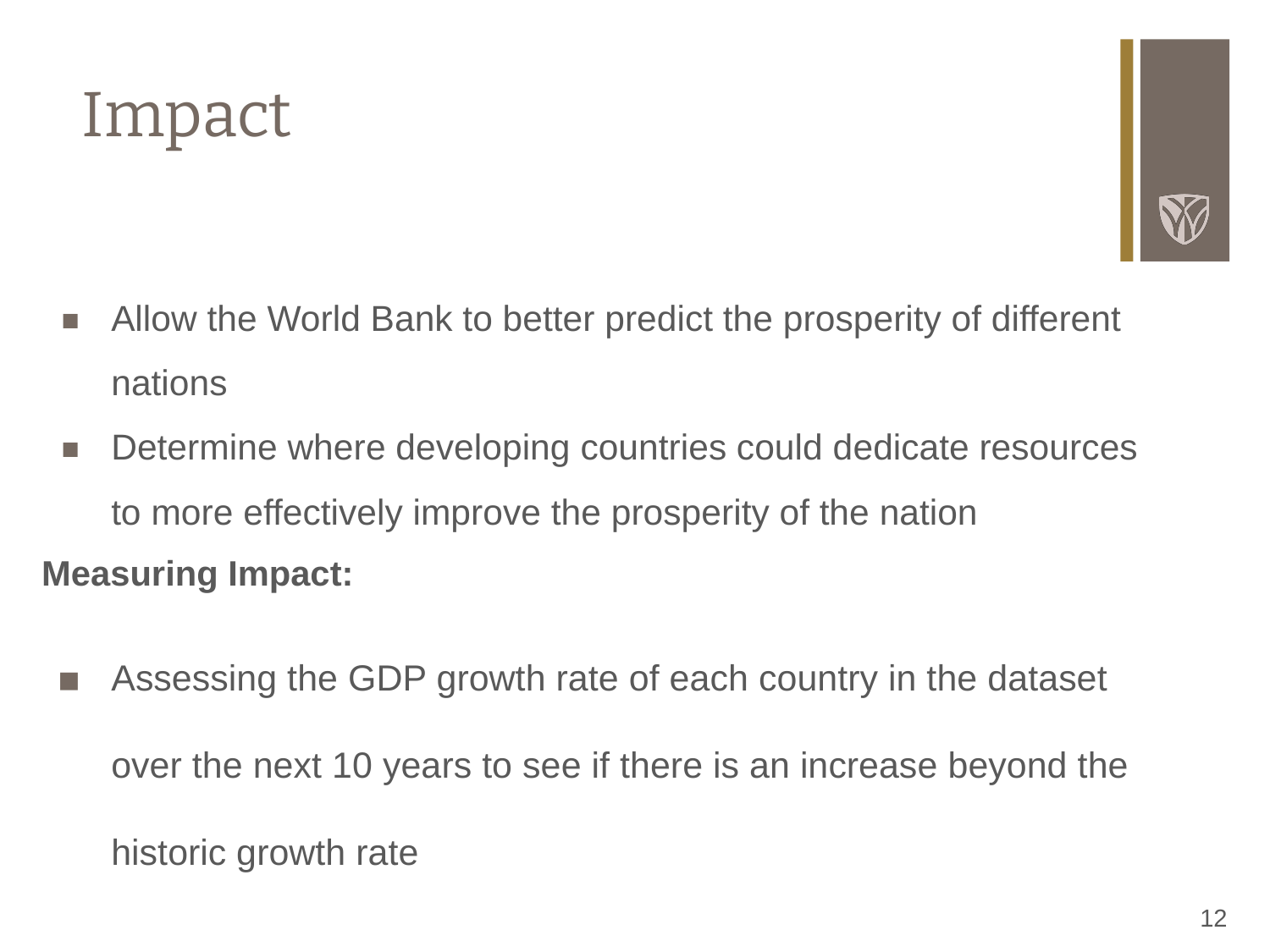

# Impact
Allow the World Bank to better predict the prosperity of different nations
Determine where developing countries could dedicate resources to more effectively improve the prosperity of the nation
Measuring Impact:
Assessing the GDP growth rate of each country in the dataset over the next 10 years to see if there is an increase beyond the historic growth rate

12